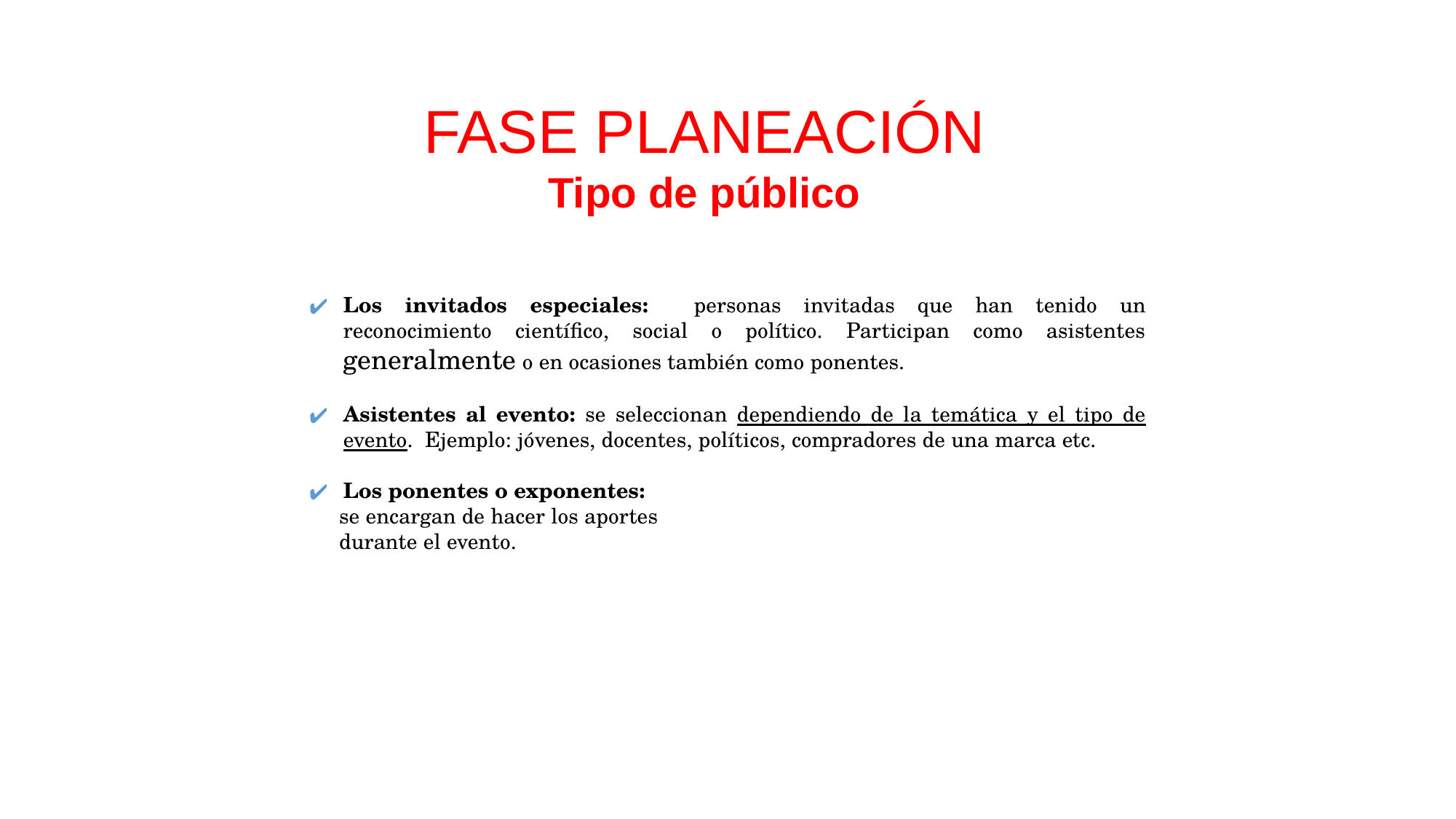

FASE PLANEACIÓN
Tipo de público

Los invitados especiales:  personas invitadas que han tenido un reconocimiento científico, social o político. Participan como asistentes generalmente o en ocasiones también como ponentes.

Asistentes al evento: se seleccionan dependiendo de la temática y el tipo de evento.  Ejemplo: jóvenes, docentes, políticos, compradores de una marca etc.

Los ponentes o exponentes:
     se encargan de hacer los aportes
     durante el evento.